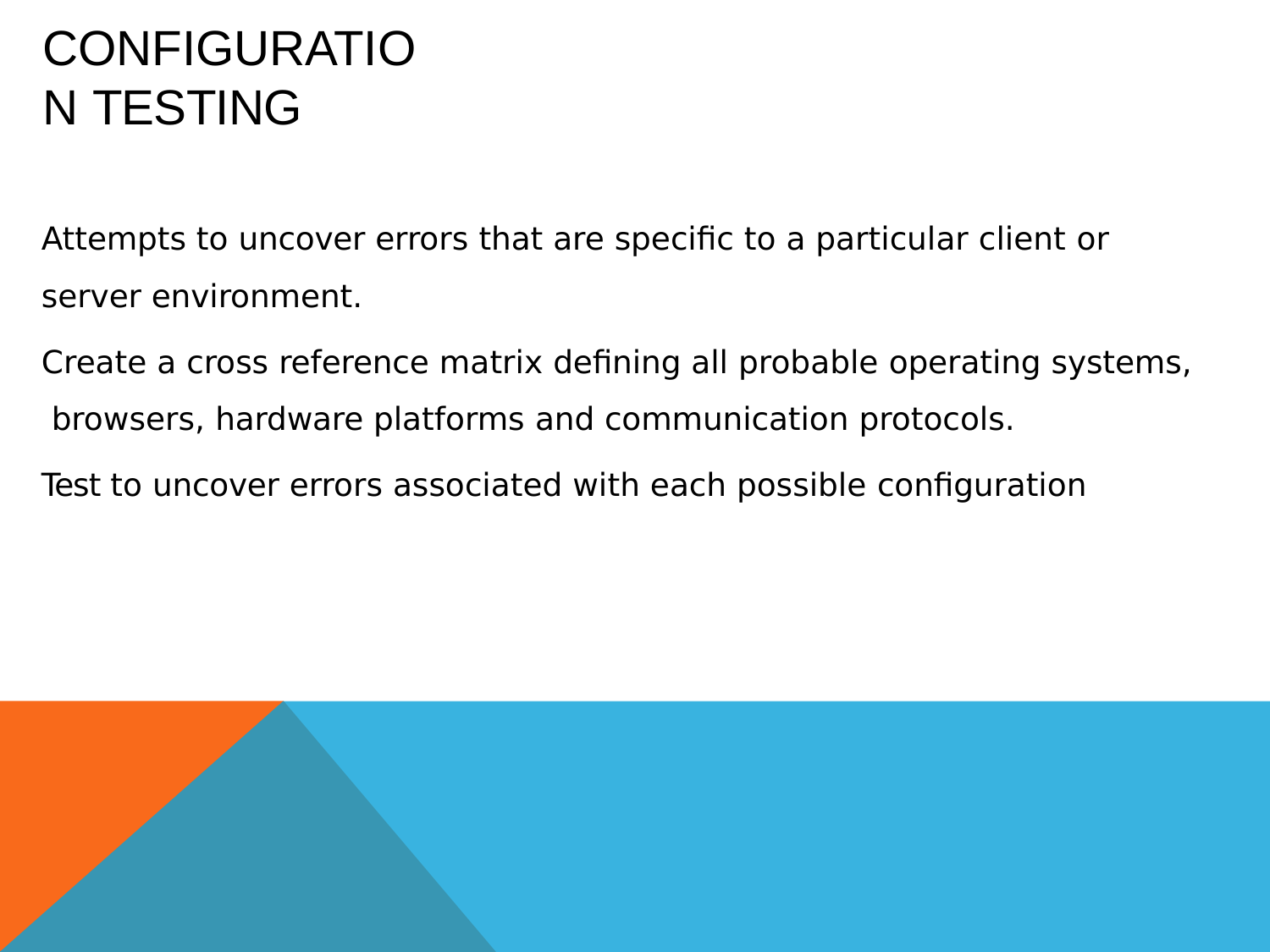

# Configuration Testing
Attempts to uncover errors that are specific to a particular client or
server environment.
Create a cross reference matrix defining all probable operating systems,  browsers, hardware platforms and communication protocols.
Test to uncover errors associated with each possible configuration